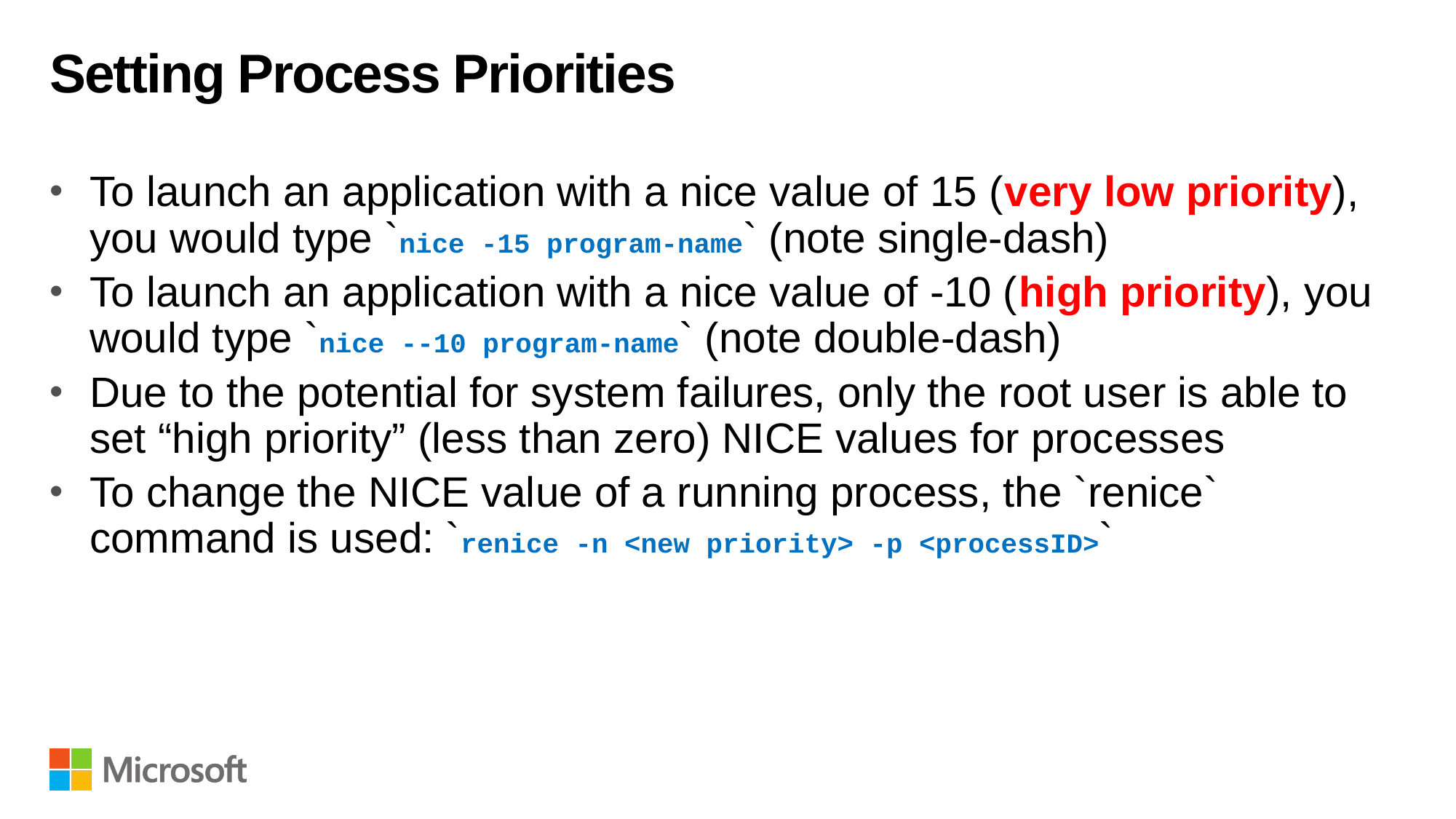

# Setting Process Priorities
To launch an application with a nice value of 15 (very low priority), you would type `nice -15 program-name` (note single-dash)
To launch an application with a nice value of -10 (high priority), you would type `nice --10 program-name` (note double-dash)
Due to the potential for system failures, only the root user is able to set “high priority” (less than zero) NICE values for processes
To change the NICE value of a running process, the `renice` command is used: `renice -n <new priority> -p <processID>`